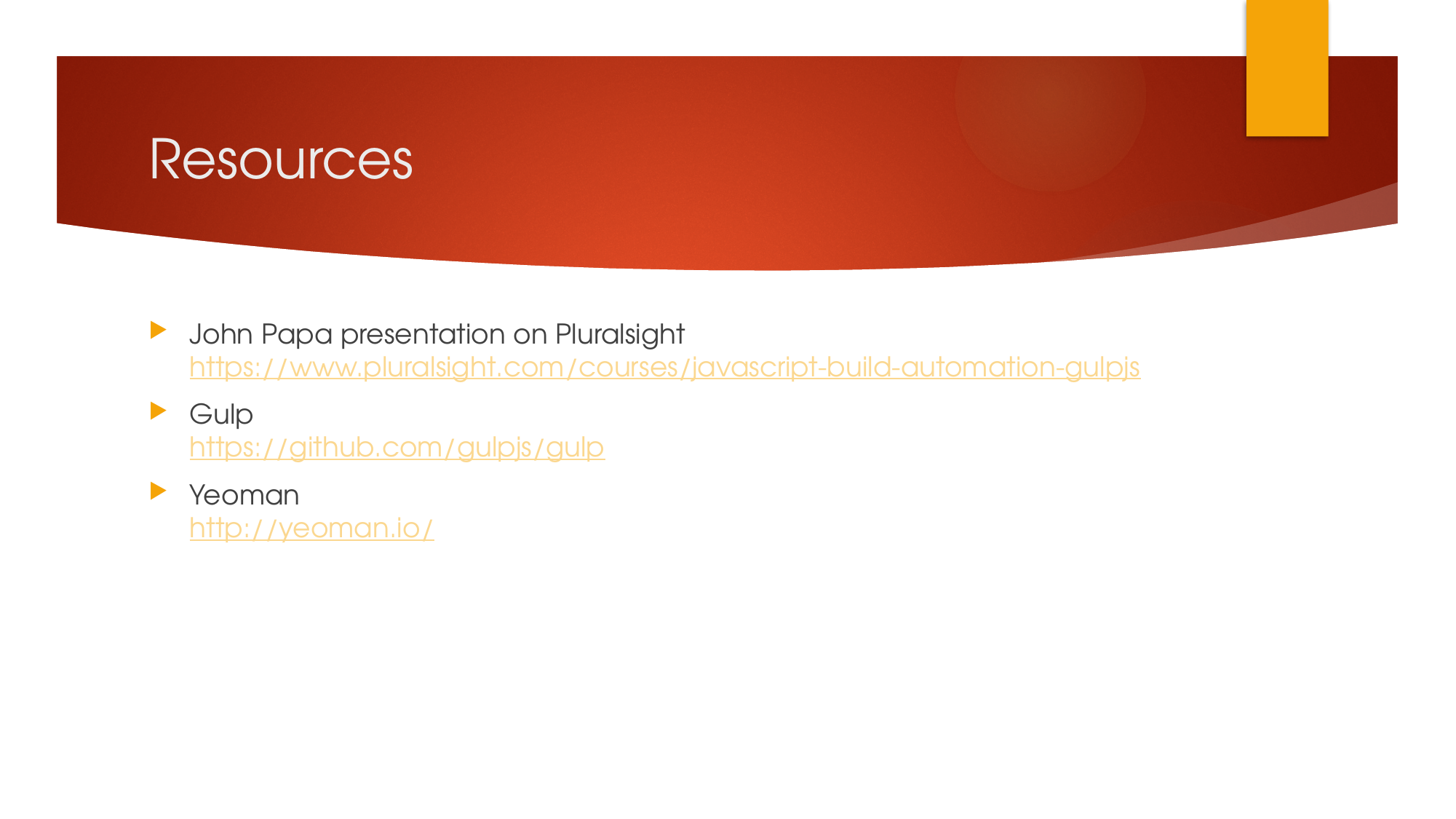

# Resources
John Papa presentation on Pluralsight
https://www.pluralsight.com/courses/javascript-build-automation-gulpjs
Gulp
https://github.com/gulpjs/gulp
Yeoman
http://yeoman.io/